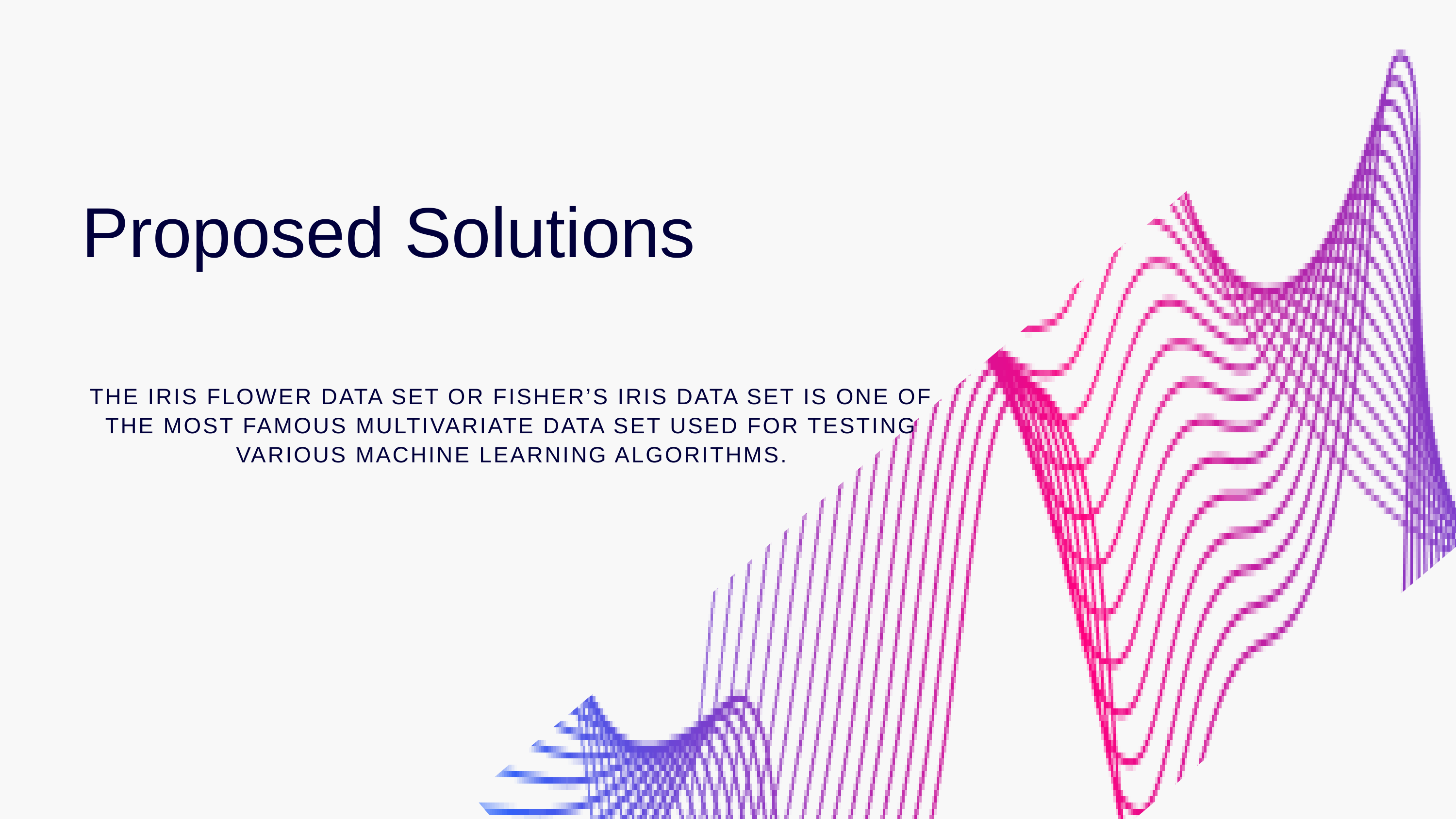

Proposed Solutions

THE IRIS FLOWER DATA SET OR FISHER’S IRIS DATA SET IS ONE OF THE MOST FAMOUS MULTIVARIATE DATA SET USED FOR TESTING VARIOUS MACHINE LEARNING ALGORITHMS.